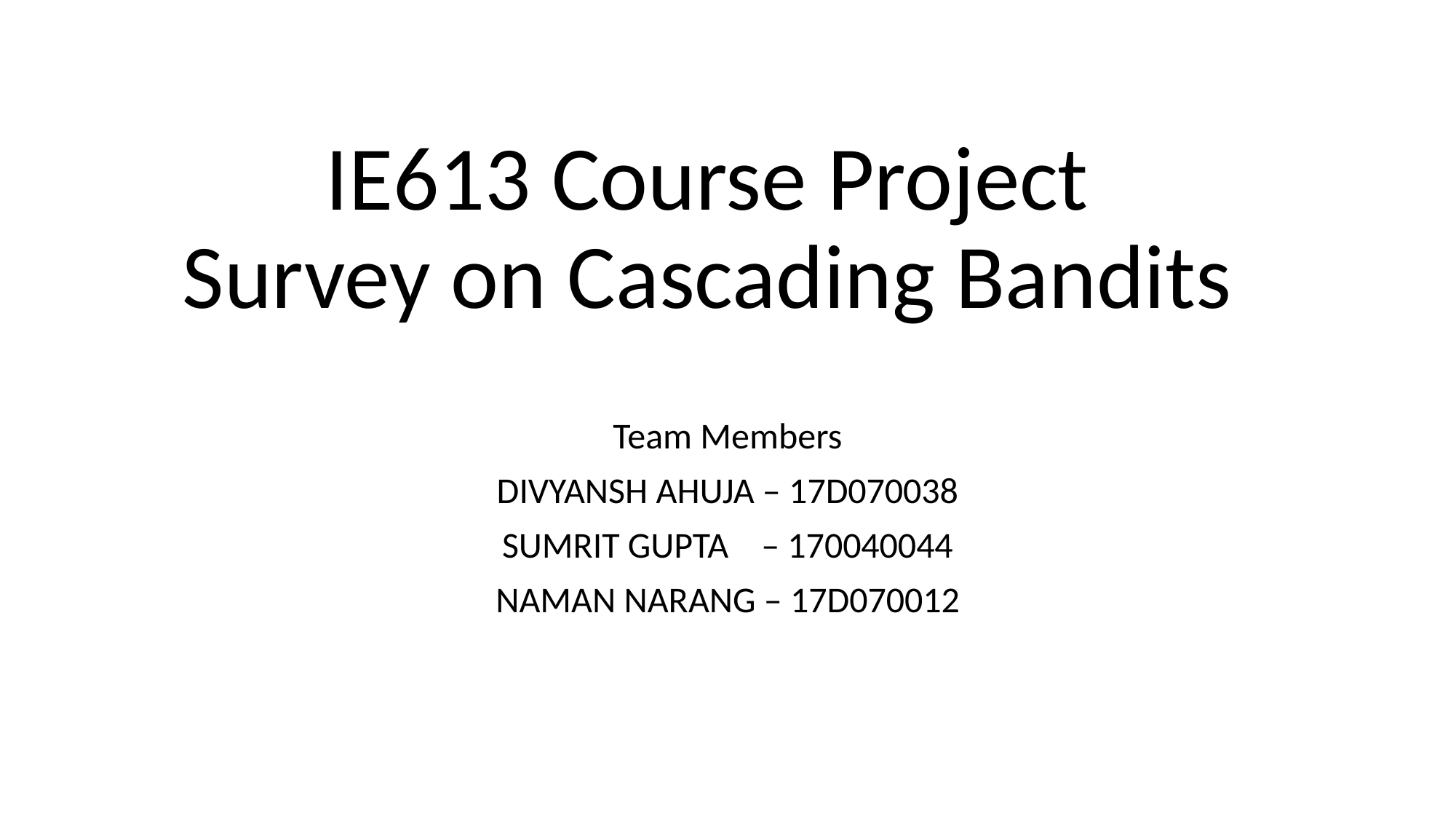

# IE613 Course Project Survey on Cascading Bandits
Team Members
DIVYANSH AHUJA – 17D070038
SUMRIT GUPTA    – 170040044
                                     NAMAN NARANG – 17D070012